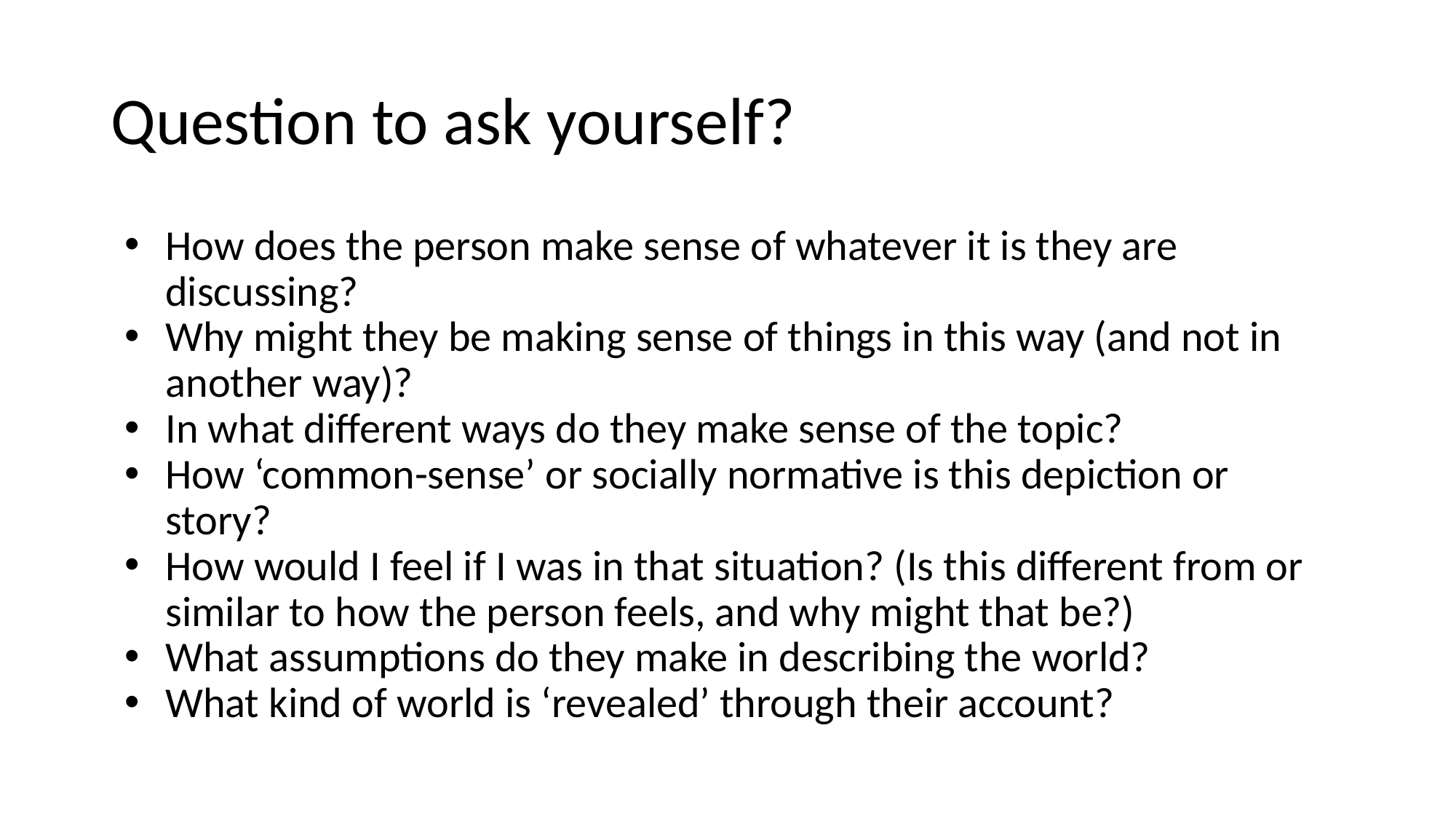

# Question to ask yourself?
How does the person make sense of whatever it is they are discussing?
Why might they be making sense of things in this way (and not in another way)?
In what different ways do they make sense of the topic?
How ‘common-sense’ or socially normative is this depiction or story?
How would I feel if I was in that situation? (Is this different from or similar to how the person feels, and why might that be?)
What assumptions do they make in describing the world?
What kind of world is ‘revealed’ through their account?